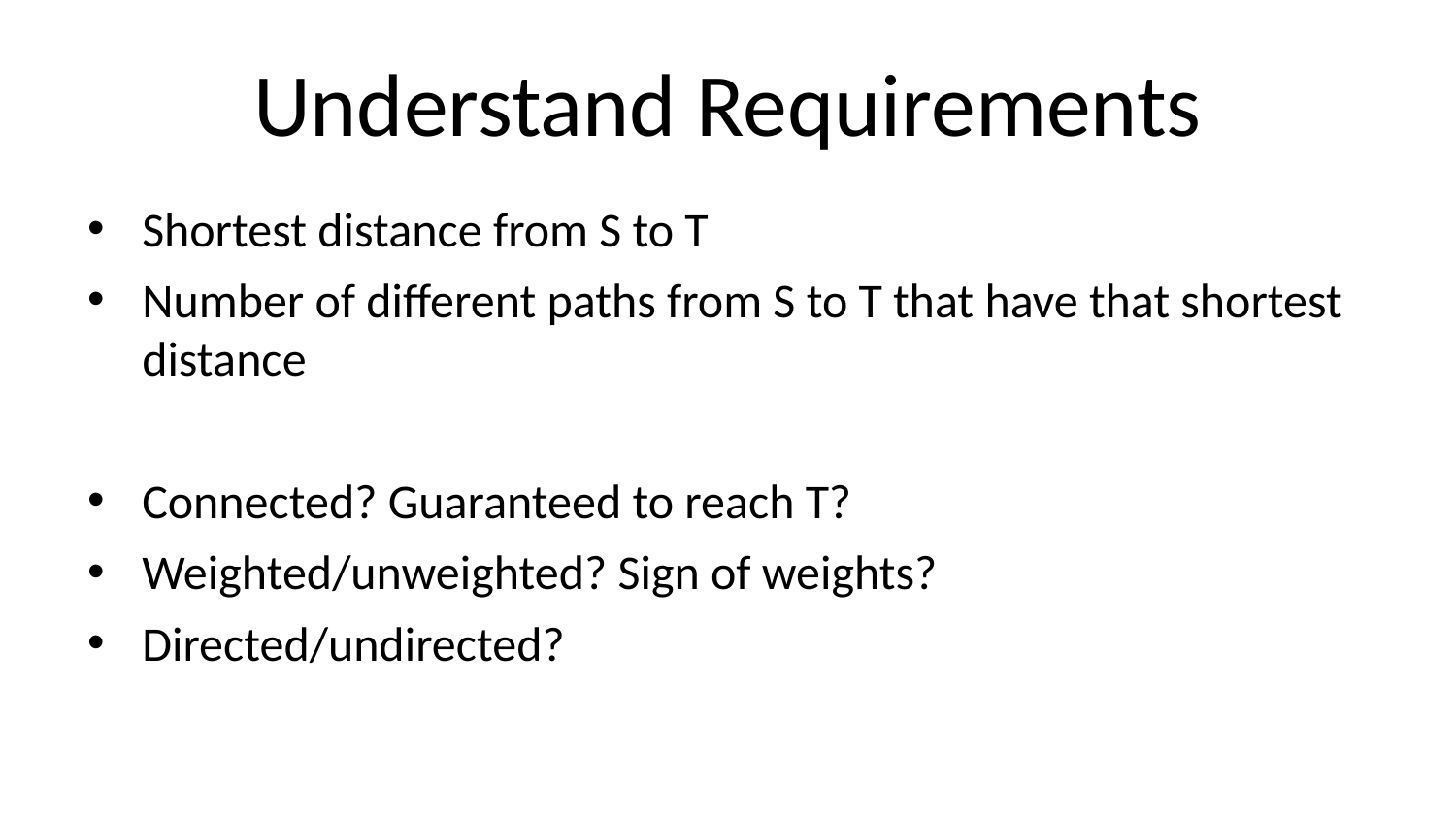

# Understand Requirements
Shortest distance from S to T
Number of different paths from S to T that have that shortest distance

Connected? Guaranteed to reach T?
Weighted/unweighted? Sign of weights?
Directed/undirected?